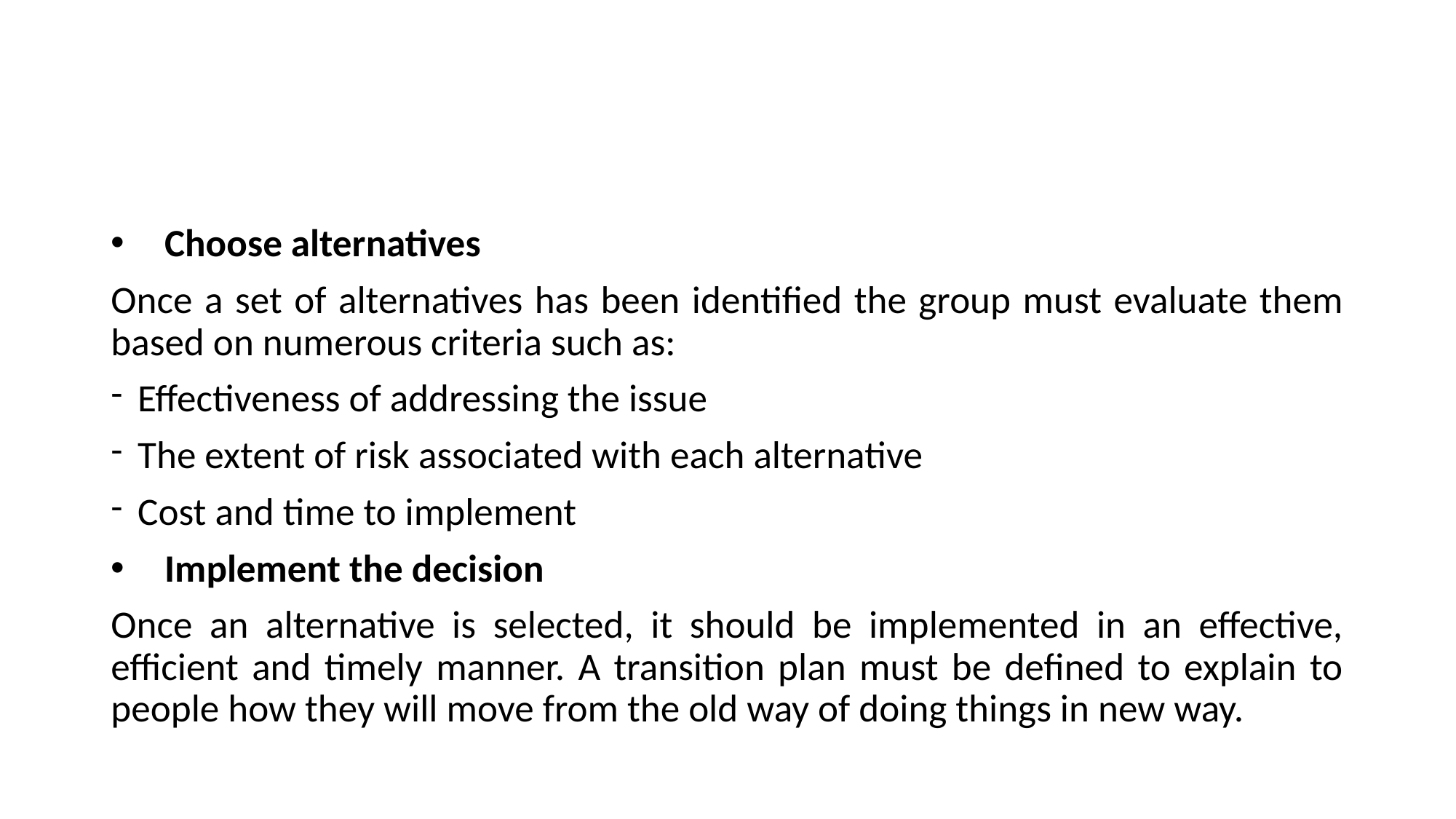

#
Choose alternatives
Once a set of alternatives has been identified the group must evaluate them based on numerous criteria such as:
Effectiveness of addressing the issue
The extent of risk associated with each alternative
Cost and time to implement
Implement the decision
Once an alternative is selected, it should be implemented in an effective, efficient and timely manner. A transition plan must be defined to explain to people how they will move from the old way of doing things in new way.